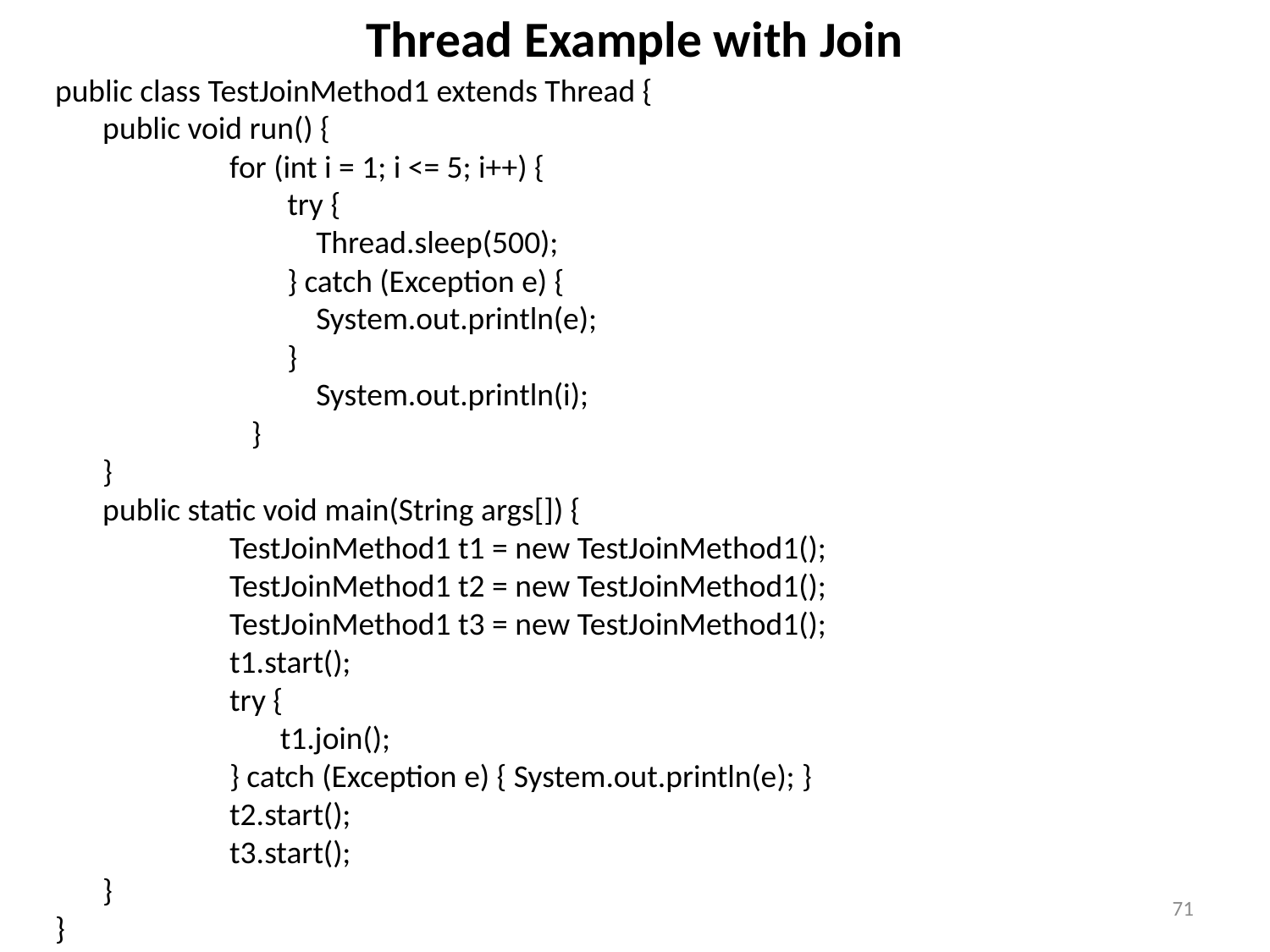

# Thread Example with Join
public class TestJoinMethod1 extends Thread {
	public void run() {
		for (int i = 1; i <= 5; i++) {
		        try {
		            Thread.sleep(500);
		        } catch (Exception e) {
		            System.out.println(e);
		        }
		            System.out.println(i);
		   }
	}
	public static void main(String args[]) {
		TestJoinMethod1 t1 = new TestJoinMethod1();
		TestJoinMethod1 t2 = new TestJoinMethod1();
		TestJoinMethod1 t3 = new TestJoinMethod1();
		t1.start();
		try {
		       t1.join();
		} catch (Exception e) { System.out.println(e); }
		t2.start();
		t3.start();
	}
}
71